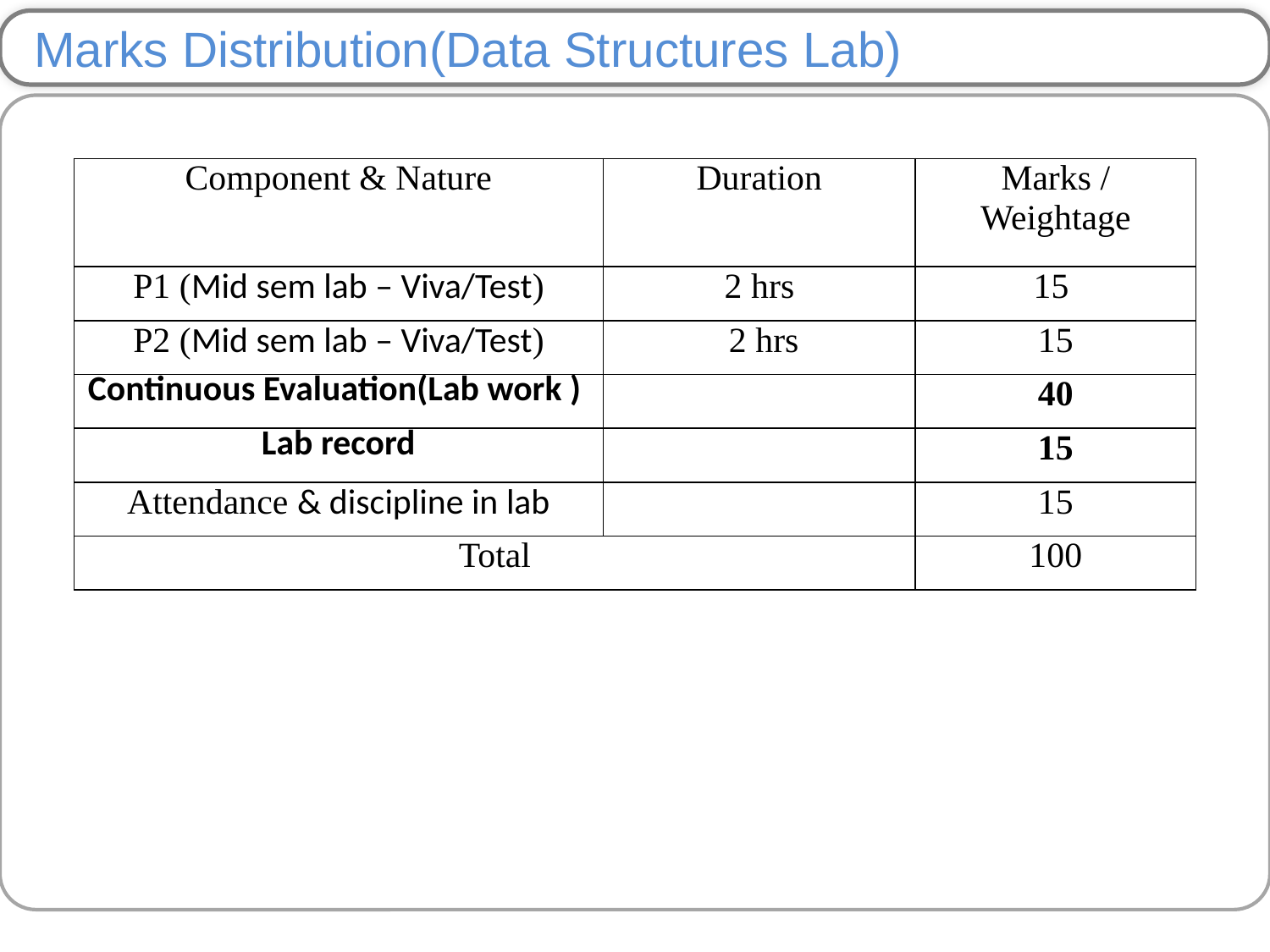

Marks Distribution(Data Structures Lab)

| Component & Nature | Duration | Marks / Weightage |
| --- | --- | --- |
| P1 (Mid sem lab – Viva/Test) | 2 hrs | 15 |
| P2 (Mid sem lab – Viva/Test) | 2 hrs | 15 |
| Continuous Evaluation(Lab work ) |  | 40 |
| Lab record |  | 15 |
| Attendance & discipline in lab |  | 15 |
| Total |  | 100 |